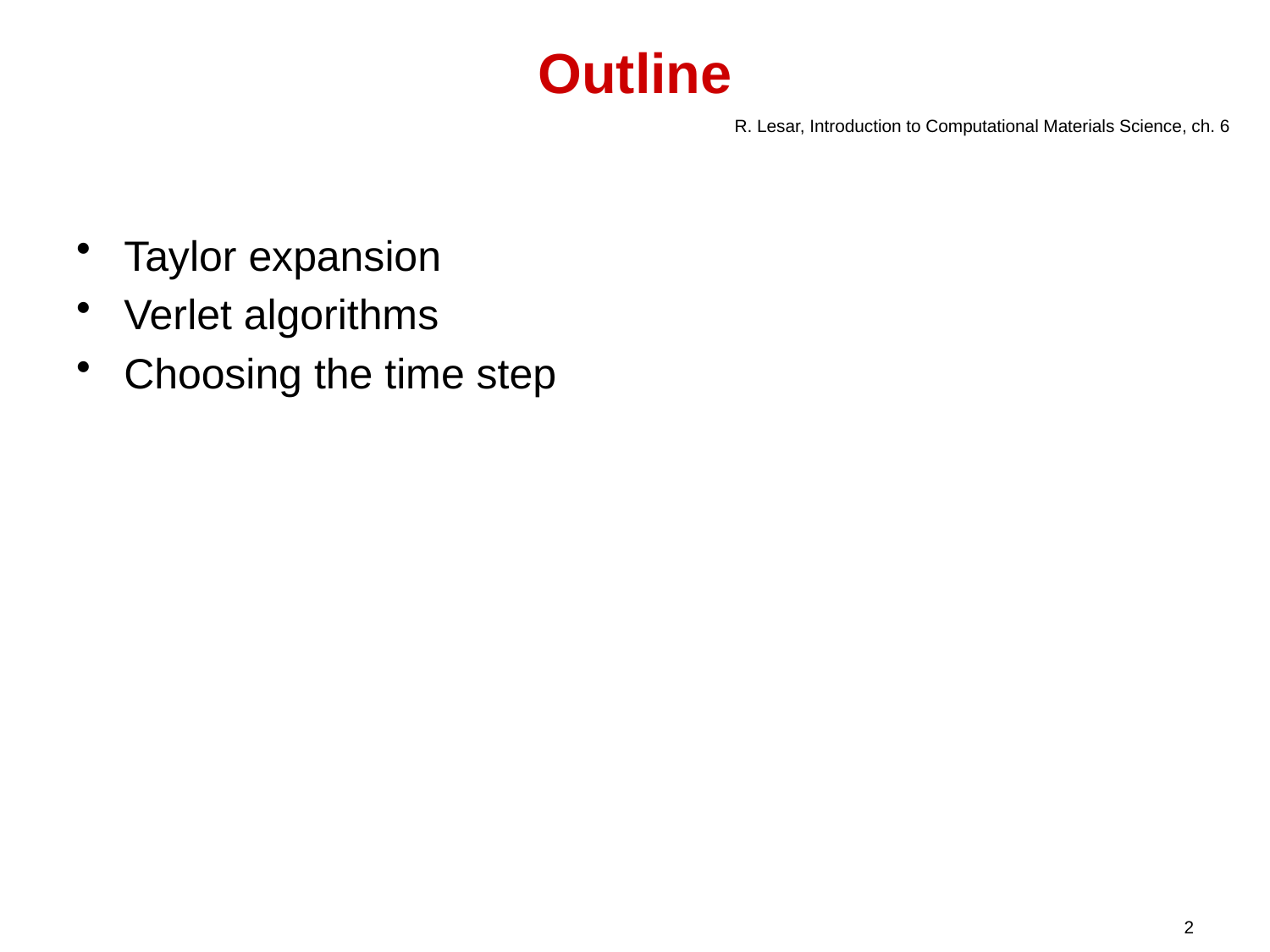

# Outline
R. Lesar, Introduction to Computational Materials Science, ch. 6
Taylor expansion
Verlet algorithms
Choosing the time step

2